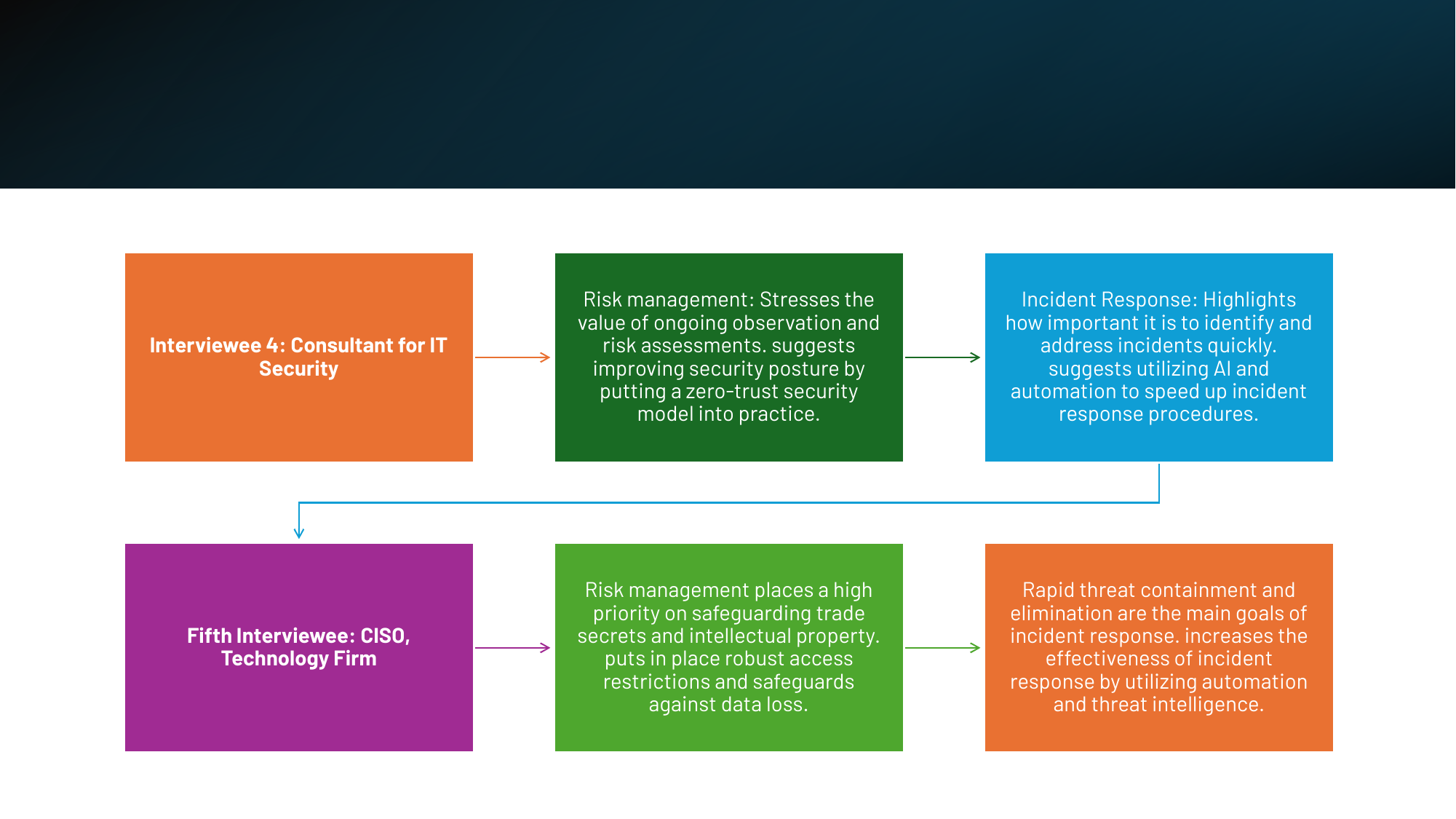

Interviewee 4: Consultant for IT Security

Risk management: Stresses the value of ongoing observation and risk assessments. suggests improving security posture by putting a zero-trust security model into practice.

Incident Response: Highlights how important it is to identify and address incidents quickly. suggests utilizing AI and automation to speed up incident response procedures.

Fifth Interviewee: CISO, Technology Firm

Risk management places a high priority on safeguarding trade secrets and intellectual property. puts in place robust access restrictions and safeguards against data loss.
Rapid threat containment and elimination are the main goals of incident response. increases the effectiveness of incident response by utilizing automation and threat intelligence.